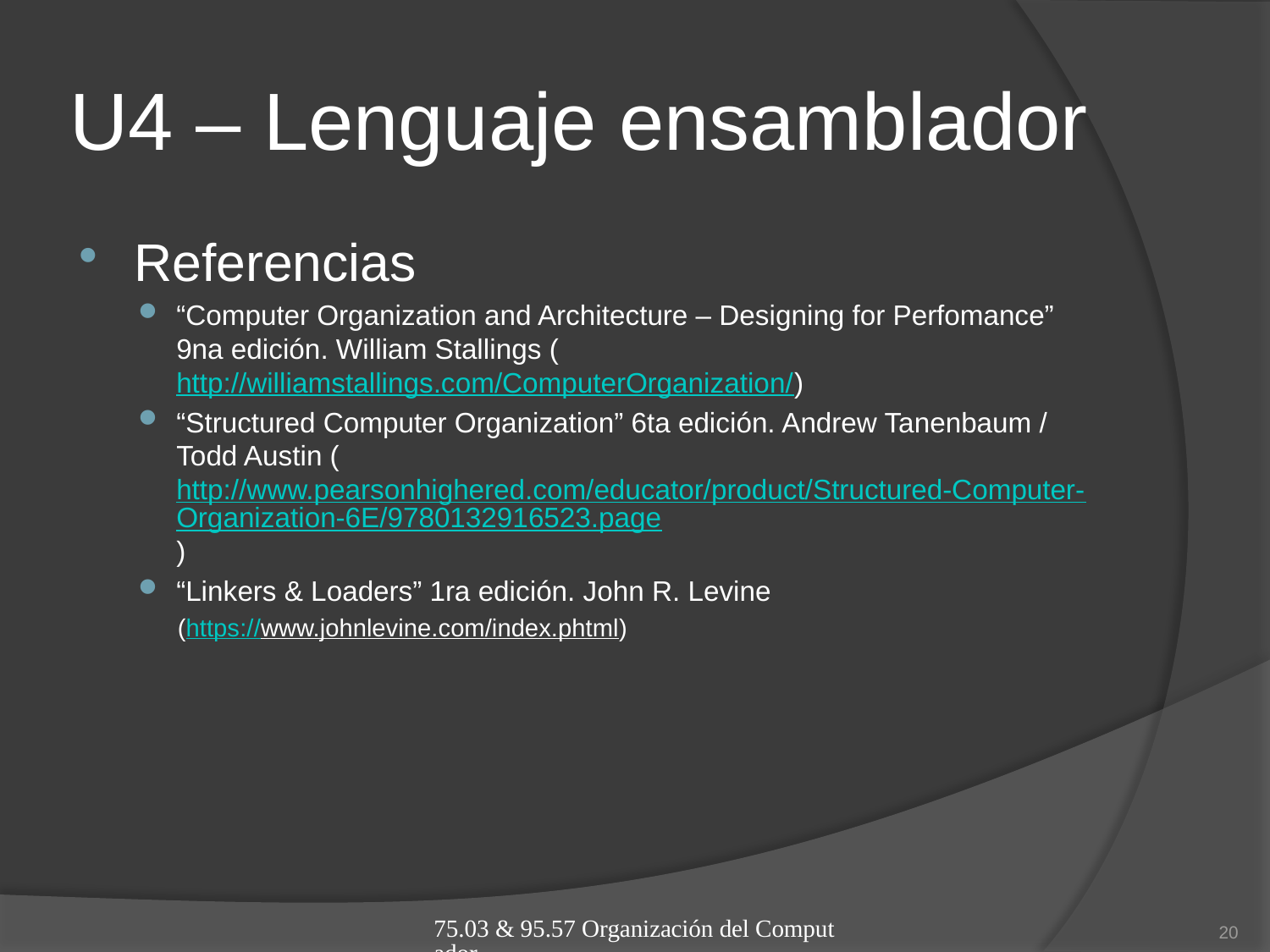

# U4 – Lenguaje ensamblador
Referencias
“Computer Organization and Architecture – Designing for Perfomance” 9na edición. William Stallings (http://williamstallings.com/ComputerOrganization/)
“Structured Computer Organization” 6ta edición. Andrew Tanenbaum / Todd Austin (http://www.pearsonhighered.com/educator/product/Structured-Computer-Organization-6E/9780132916523.page)
“Linkers & Loaders” 1ra edición. John R. Levine
(https://www.johnlevine.com/index.phtml)
75.03 & 95.57 Organización del Computador
20